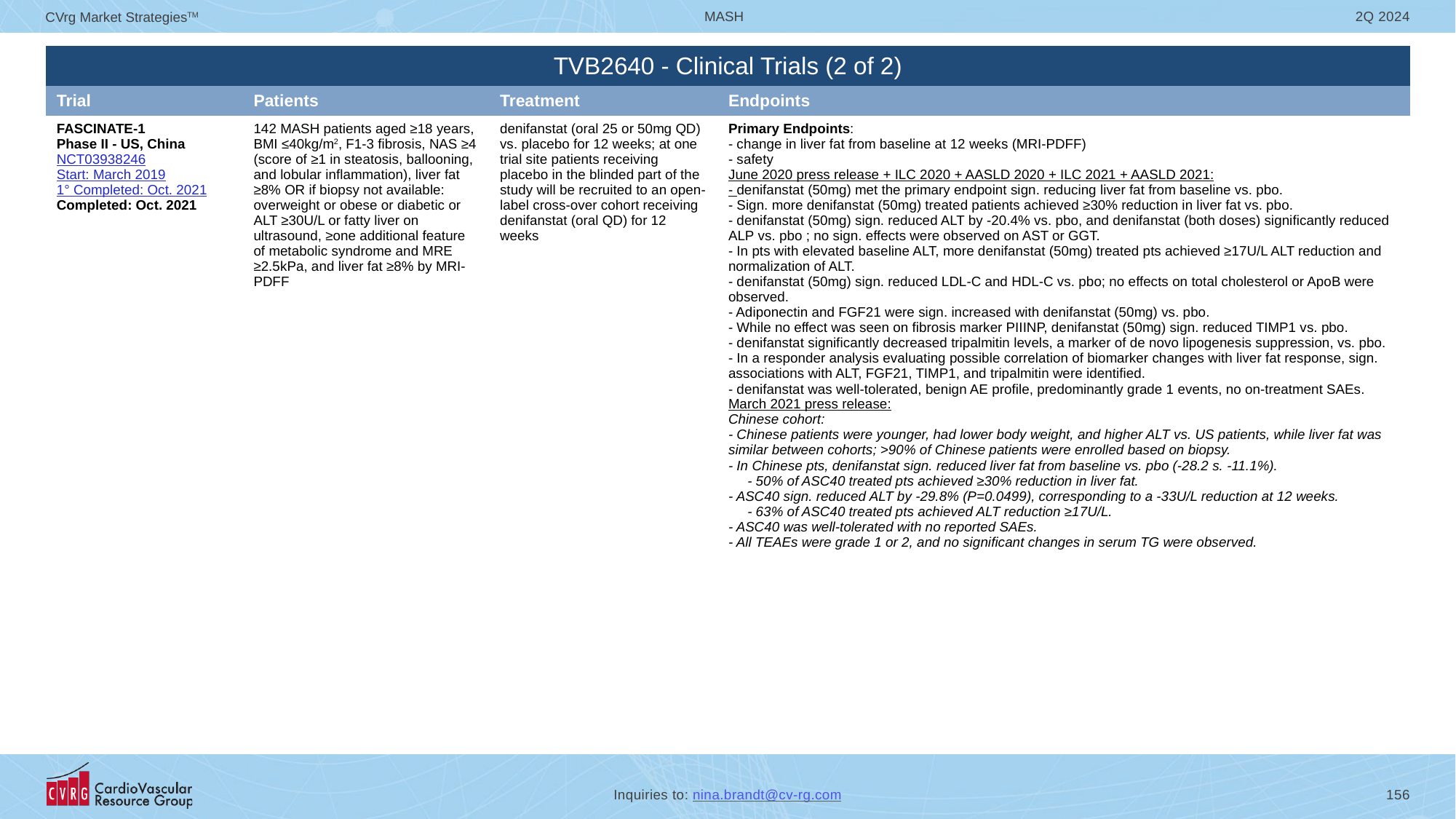

| TVB2640 - Clinical Trials (2 of 2) |  |  |  |
| --- | --- | --- | --- |
| Trial | Patients | Treatment | Endpoints |
| FASCINATE-1 Phase II - US, China NCT03938246 Start: March 2019 1° Completed: Oct. 2021 Completed: Oct. 2021 | 142 MASH patients aged ≥18 years, BMI ≤40kg/m2, F1-3 fibrosis, NAS ≥4 (score of ≥1 in steatosis, ballooning, and lobular inflammation), liver fat ≥8% OR if biopsy not available: overweight or obese or diabetic or ALT ≥30U/L or fatty liver on ultrasound, ≥one additional feature of metabolic syndrome and MRE ≥2.5kPa, and liver fat ≥8% by MRI-PDFF | denifanstat (oral 25 or 50mg QD) vs. placebo for 12 weeks; at one trial site patients receiving placebo in the blinded part of the study will be recruited to an open-label cross-over cohort receiving denifanstat (oral QD) for 12 weeks | Primary Endpoints: - change in liver fat from baseline at 12 weeks (MRI-PDFF) - safety June 2020 press release + ILC 2020 + AASLD 2020 + ILC 2021 + AASLD 2021: - denifanstat (50mg) met the primary endpoint sign. reducing liver fat from baseline vs. pbo. - Sign. more denifanstat (50mg) treated patients achieved ≥30% reduction in liver fat vs. pbo. - denifanstat (50mg) sign. reduced ALT by -20.4% vs. pbo, and denifanstat (both doses) significantly reduced ALP vs. pbo ; no sign. effects were observed on AST or GGT. - In pts with elevated baseline ALT, more denifanstat (50mg) treated pts achieved ≥17U/L ALT reduction and normalization of ALT. - denifanstat (50mg) sign. reduced LDL-C and HDL-C vs. pbo; no effects on total cholesterol or ApoB were observed. - Adiponectin and FGF21 were sign. increased with denifanstat (50mg) vs. pbo. - While no effect was seen on fibrosis marker PIIINP, denifanstat (50mg) sign. reduced TIMP1 vs. pbo. - denifanstat significantly decreased tripalmitin levels, a marker of de novo lipogenesis suppression, vs. pbo. - In a responder analysis evaluating possible correlation of biomarker changes with liver fat response, sign. associations with ALT, FGF21, TIMP1, and tripalmitin were identified. - denifanstat was well-tolerated, benign AE profile, predominantly grade 1 events, no on-treatment SAEs. March 2021 press release: Chinese cohort: - Chinese patients were younger, had lower body weight, and higher ALT vs. US patients, while liver fat was similar between cohorts; >90% of Chinese patients were enrolled based on biopsy. - In Chinese pts, denifanstat sign. reduced liver fat from baseline vs. pbo (-28.2 s. -11.1%). - 50% of ASC40 treated pts achieved ≥30% reduction in liver fat. - ASC40 sign. reduced ALT by -29.8% (P=0.0499), corresponding to a -33U/L reduction at 12 weeks. - 63% of ASC40 treated pts achieved ALT reduction ≥17U/L. - ASC40 was well-tolerated with no reported SAEs. - All TEAEs were grade 1 or 2, and no significant changes in serum TG were observed. |